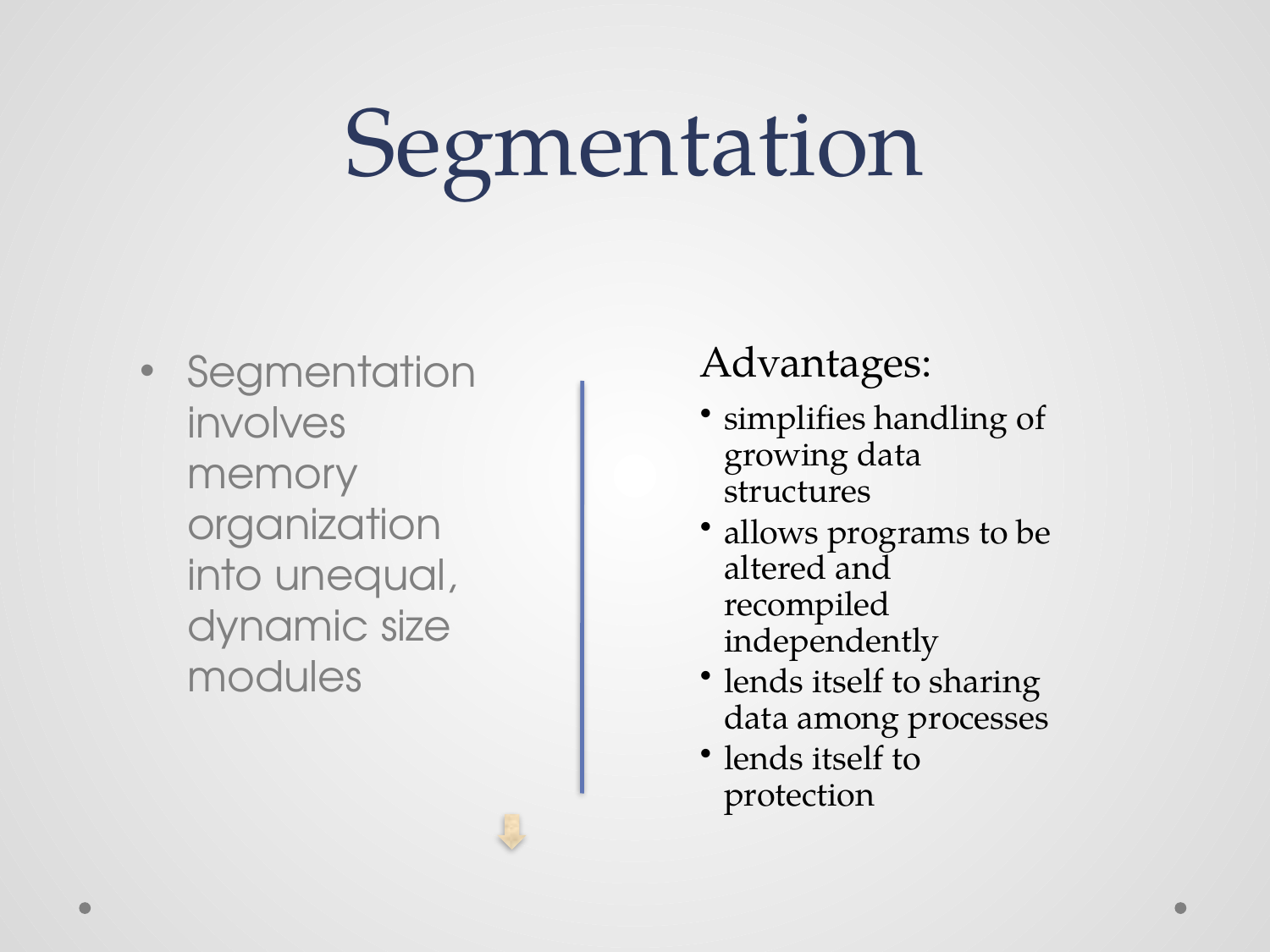

# Segmentation
Advantages:
simplifies handling of growing data structures
allows programs to be altered and recompiled independently
lends itself to sharing data among processes
lends itself to protection
Segmentation involves memory organization into unequal, dynamic size modules